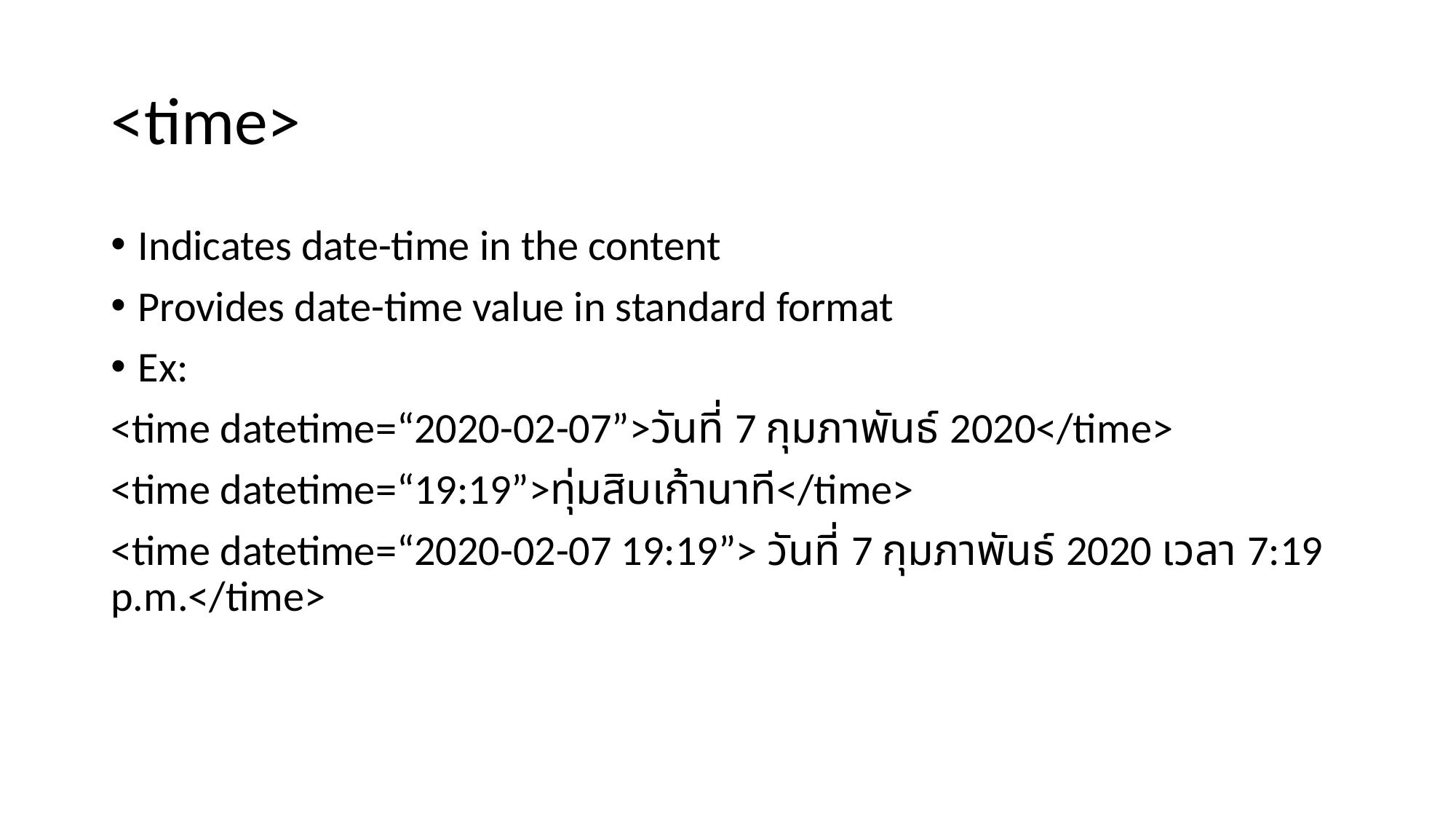

# <time>
Indicates date-time in the content
Provides date-time value in standard format
Ex:
<time datetime=“2020-02-07”>วันที่ 7 กุมภาพันธ์ 2020</time>
<time datetime=“19:19”>ทุ่มสิบเก้านาที</time>
<time datetime=“2020-02-07 19:19”> วันที่ 7 กุมภาพันธ์ 2020 เวลา 7:19 p.m.</time>